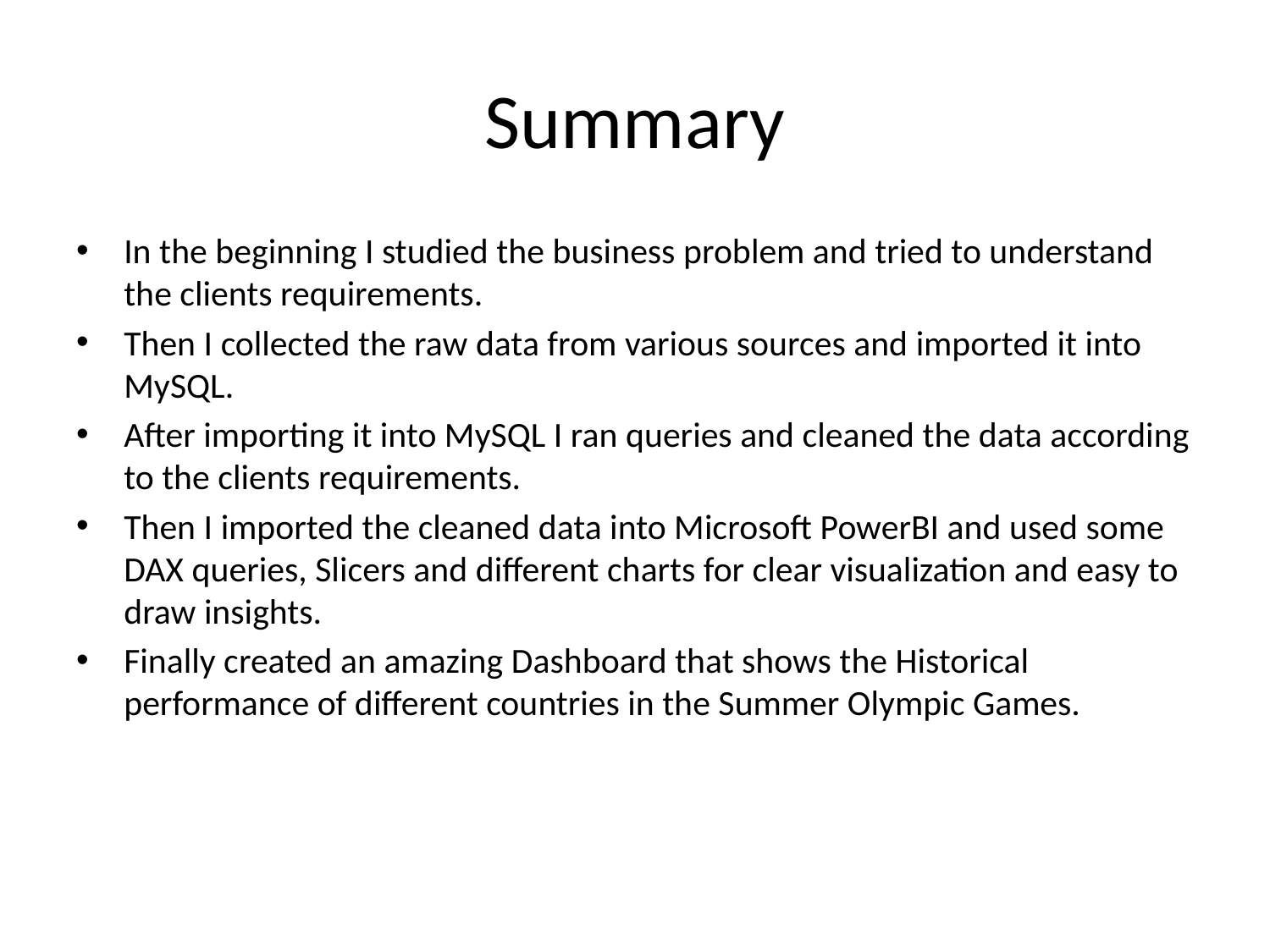

# Summary
In the beginning I studied the business problem and tried to understand the clients requirements.
Then I collected the raw data from various sources and imported it into MySQL.
After importing it into MySQL I ran queries and cleaned the data according to the clients requirements.
Then I imported the cleaned data into Microsoft PowerBI and used some DAX queries, Slicers and different charts for clear visualization and easy to draw insights.
Finally created an amazing Dashboard that shows the Historical performance of different countries in the Summer Olympic Games.